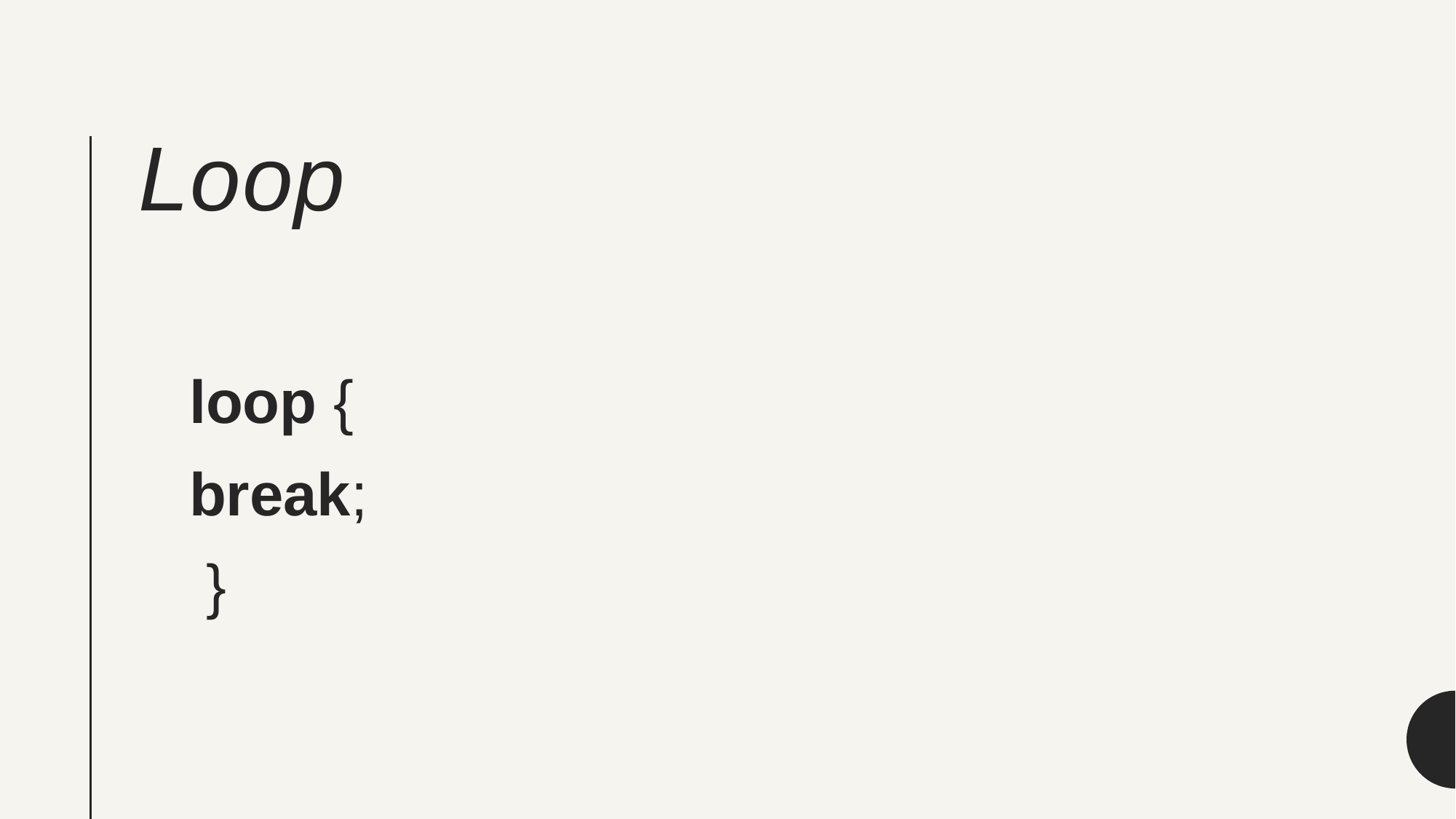

# Loop
   loop {
   break;
    }